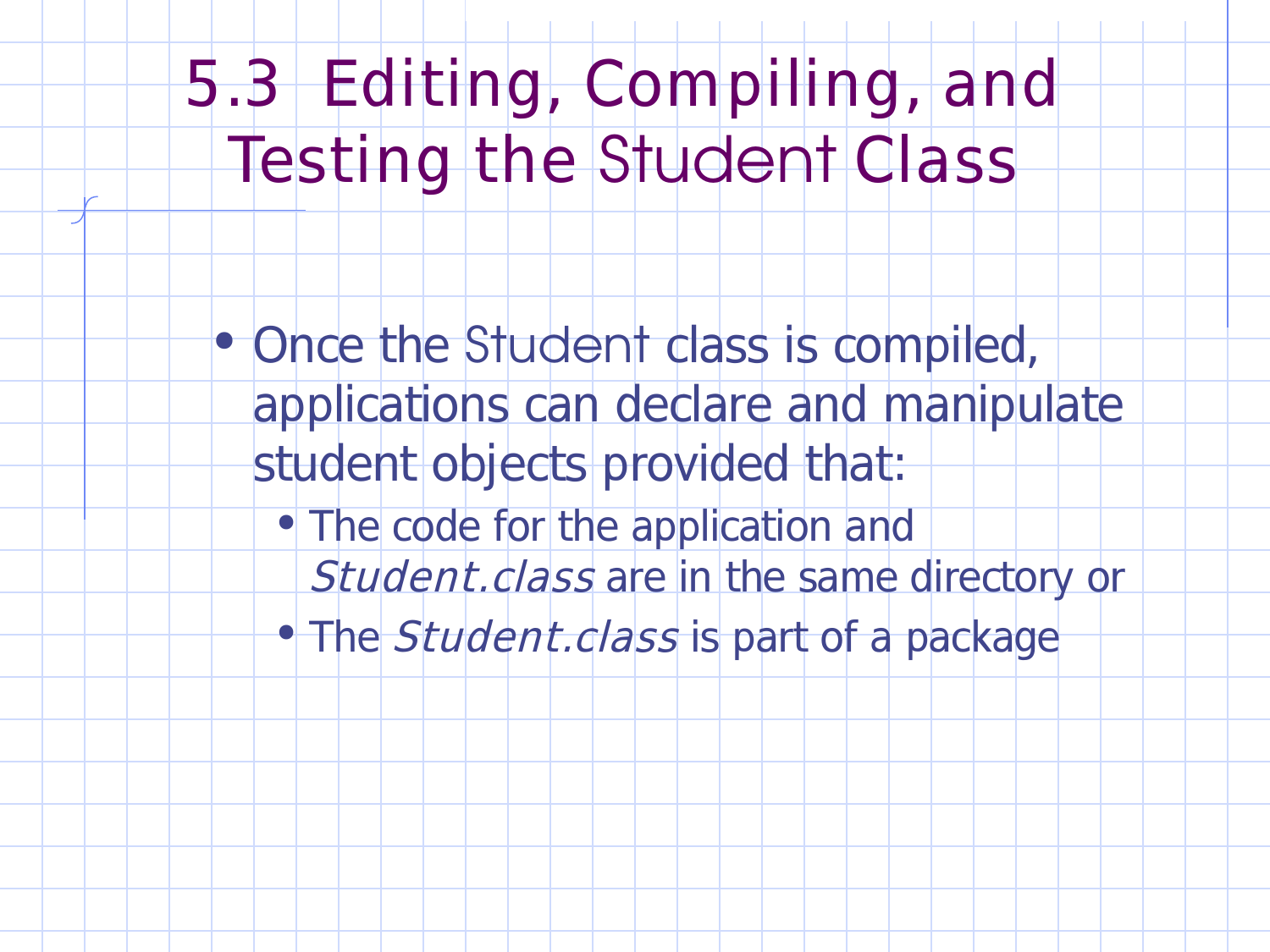

# 5.3  Editing, Compiling, and Testing the Student Class
Once the Student class is compiled, applications can declare and manipulate student objects provided that:
The code for the application and Student.class are in the same directory or
The Student.class is part of a package